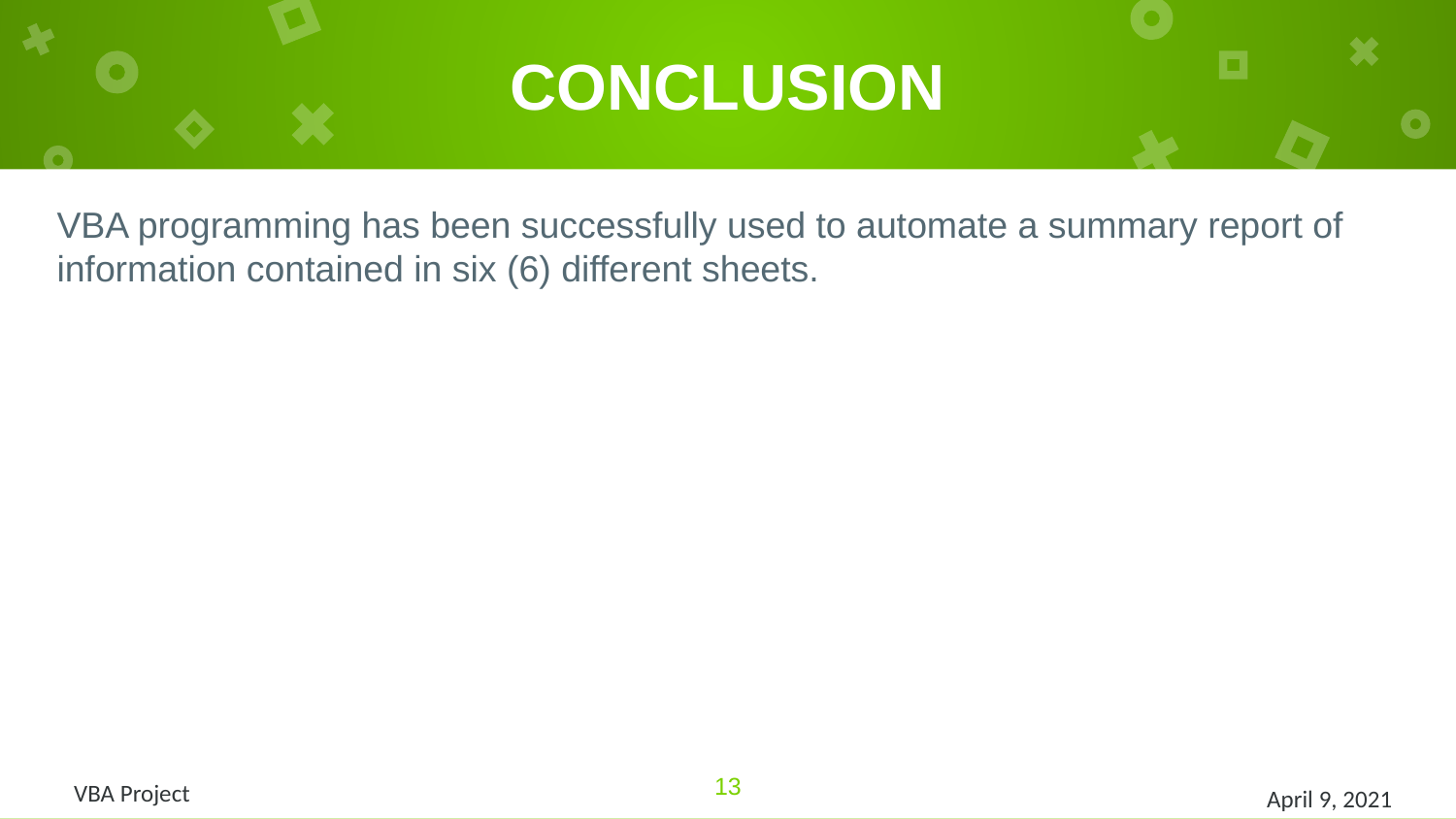

# CONCLUSION
VBA programming has been successfully used to automate a summary report of information contained in six (6) different sheets.
13
VBA Project
April 9, 2021